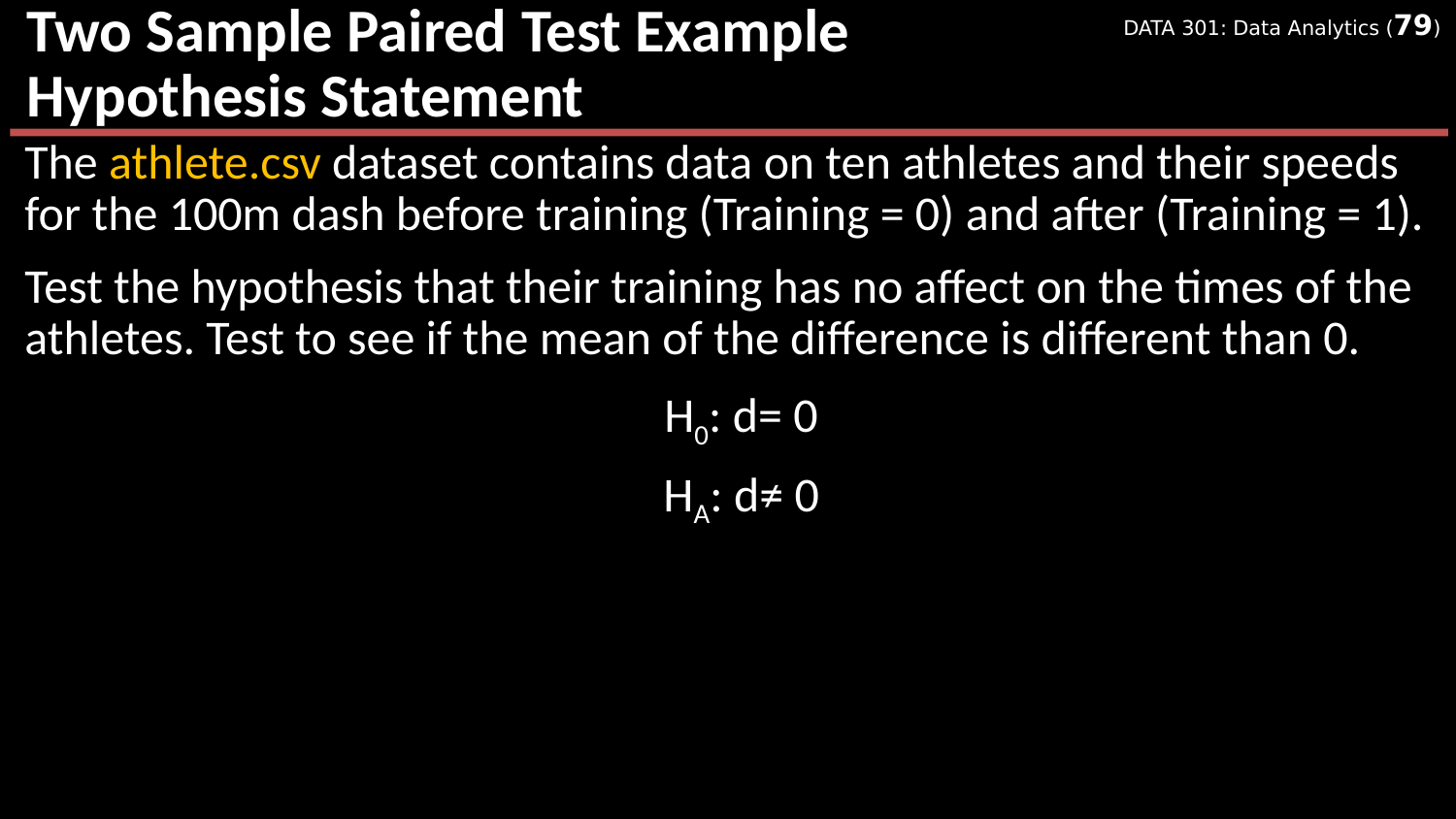

# Two Sample Paired Test Example Hypothesis Statement
The athlete.csv dataset contains data on ten athletes and their speeds for the 100m dash before training (Training = 0) and after (Training = 1).
Test the hypothesis that their training has no affect on the times of the athletes. Test to see if the mean of the difference is different than 0.
H0: d= 0
HA: d≠ 0